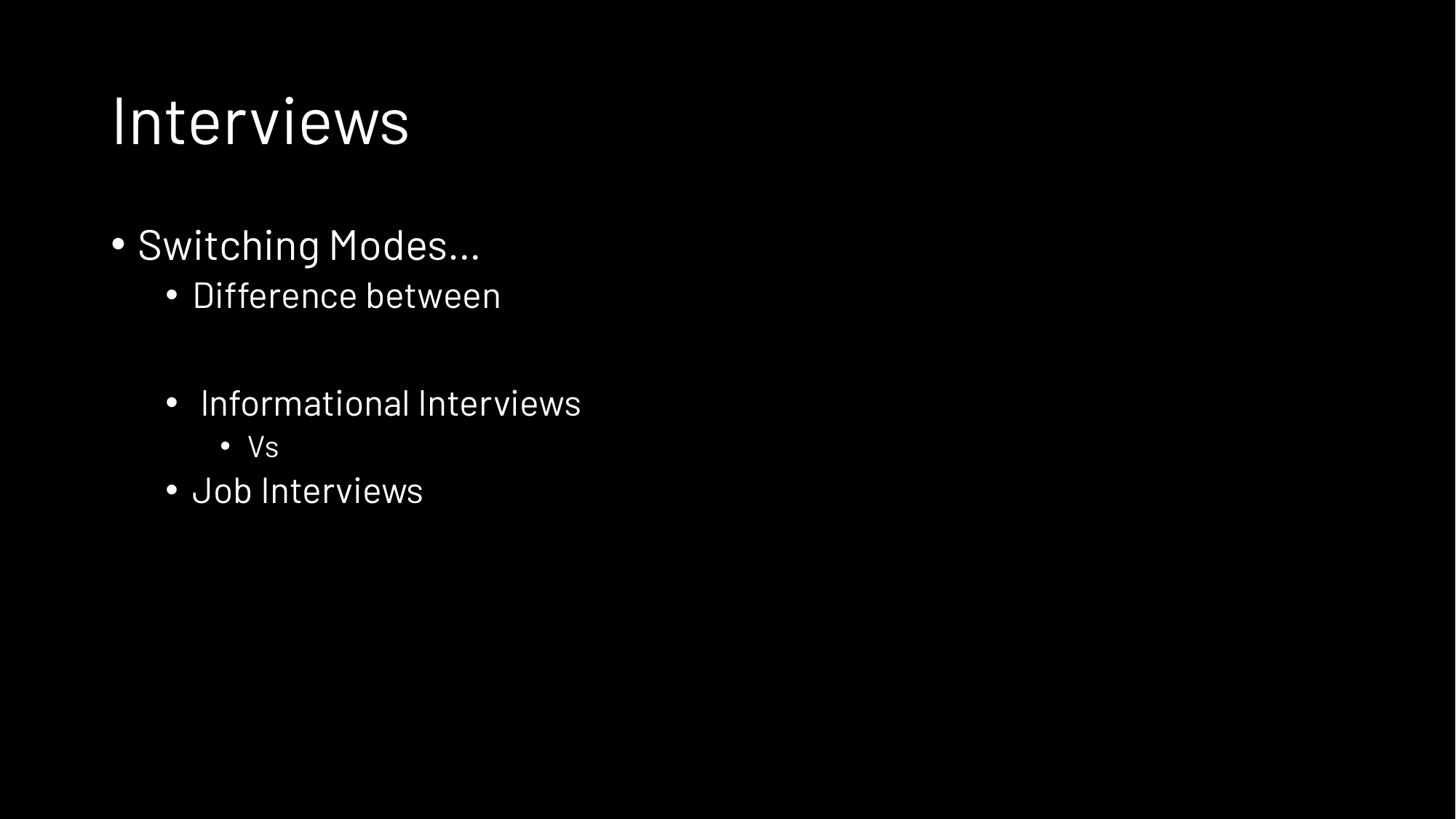

# Interviews
Switching Modes…
Difference between

 Informational Interviews
Vs
Job Interviews